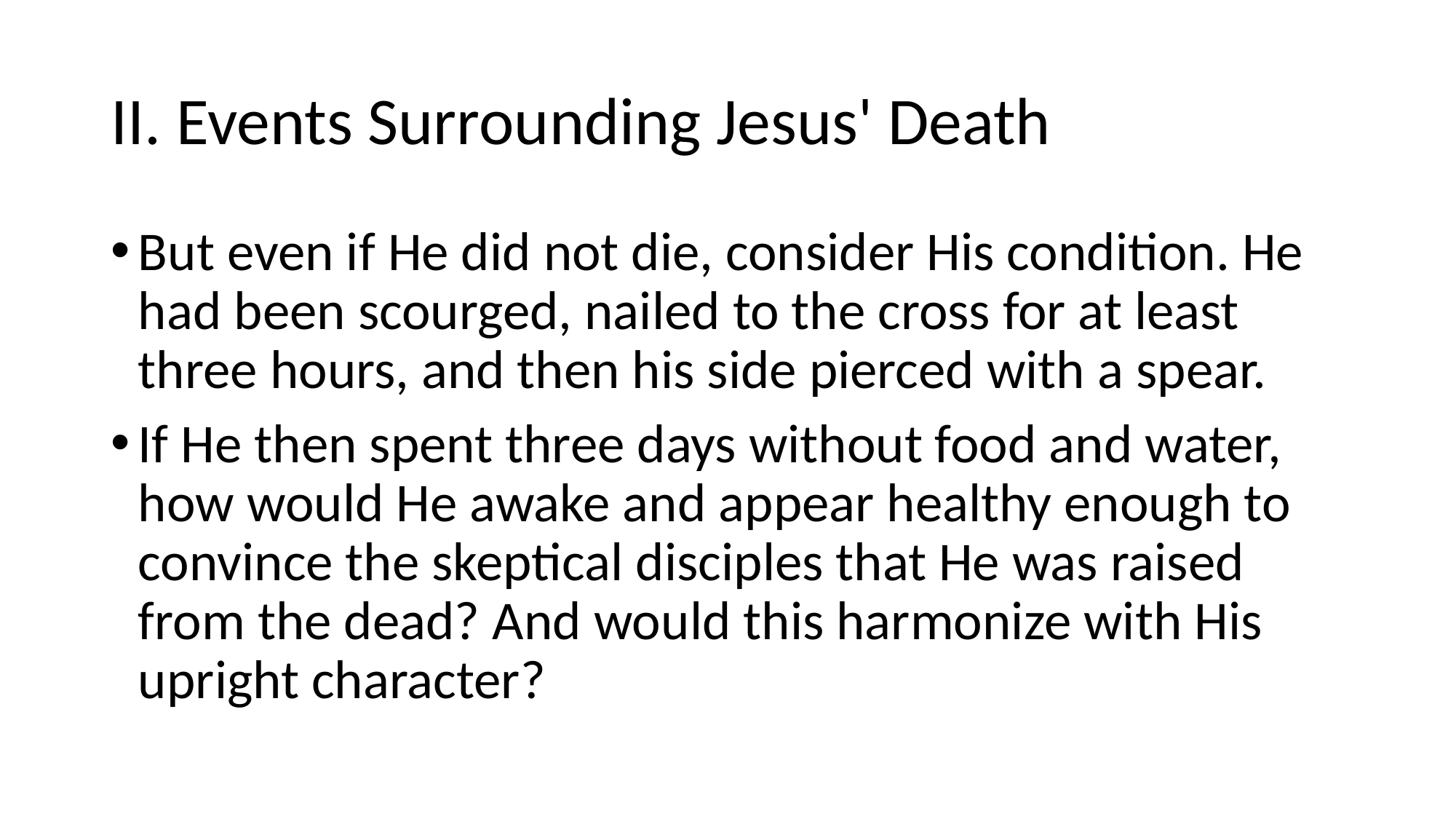

# II. Events Surrounding Jesus' Death
But even if He did not die, consider His condition. He had been scourged, nailed to the cross for at least three hours, and then his side pierced with a spear.
If He then spent three days without food and water, how would He awake and appear healthy enough to convince the skeptical disciples that He was raised from the dead? And would this harmonize with His upright character?